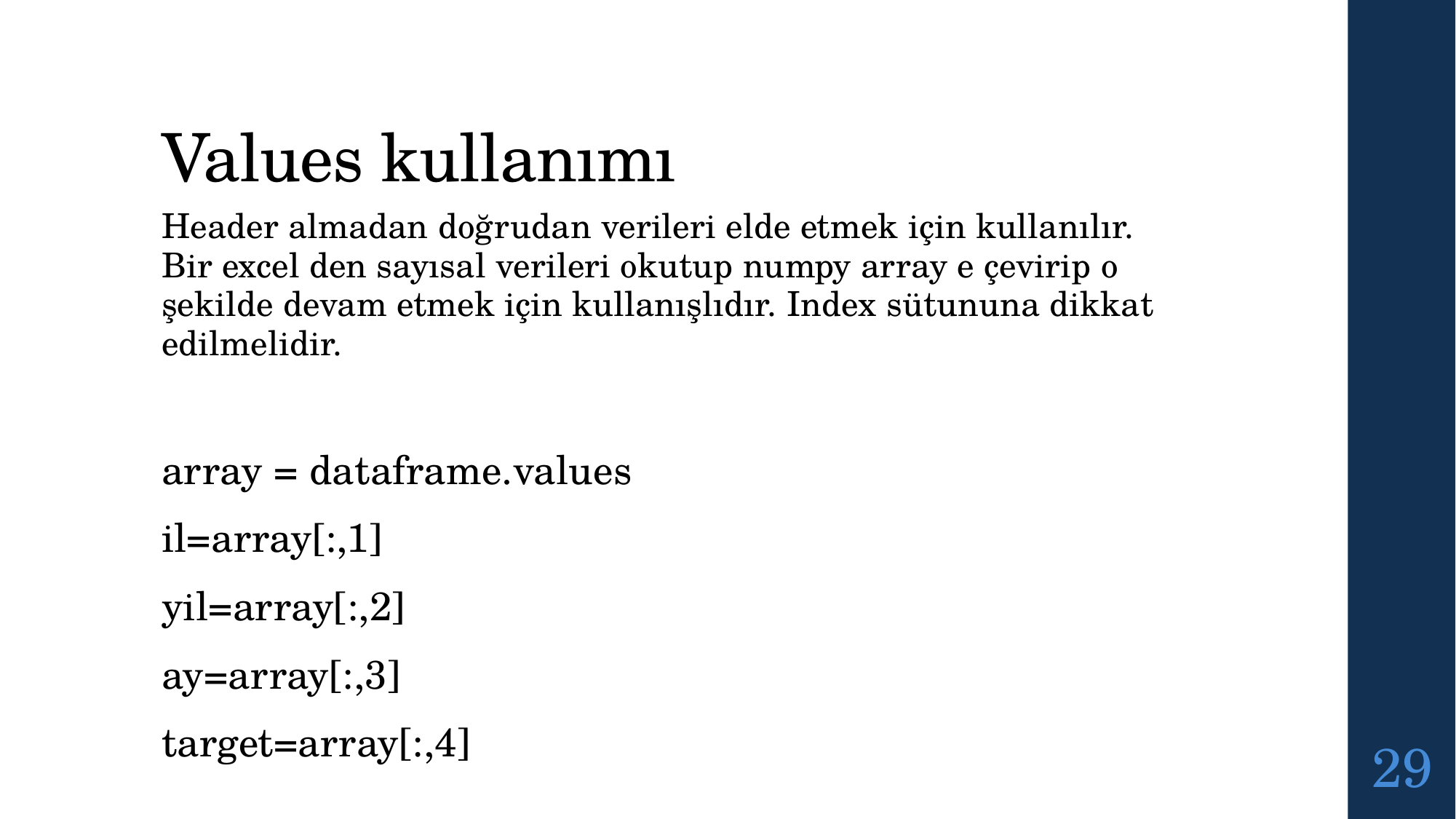

# Values kullanımı
Header almadan doğrudan verileri elde etmek için kullanılır. Bir excel den sayısal verileri okutup numpy array e çevirip o şekilde devam etmek için kullanışlıdır. Index sütununa dikkat edilmelidir.

array = dataframe.values
il=array[:,1]
yil=array[:,2]
ay=array[:,3]
target=array[:,4]
29